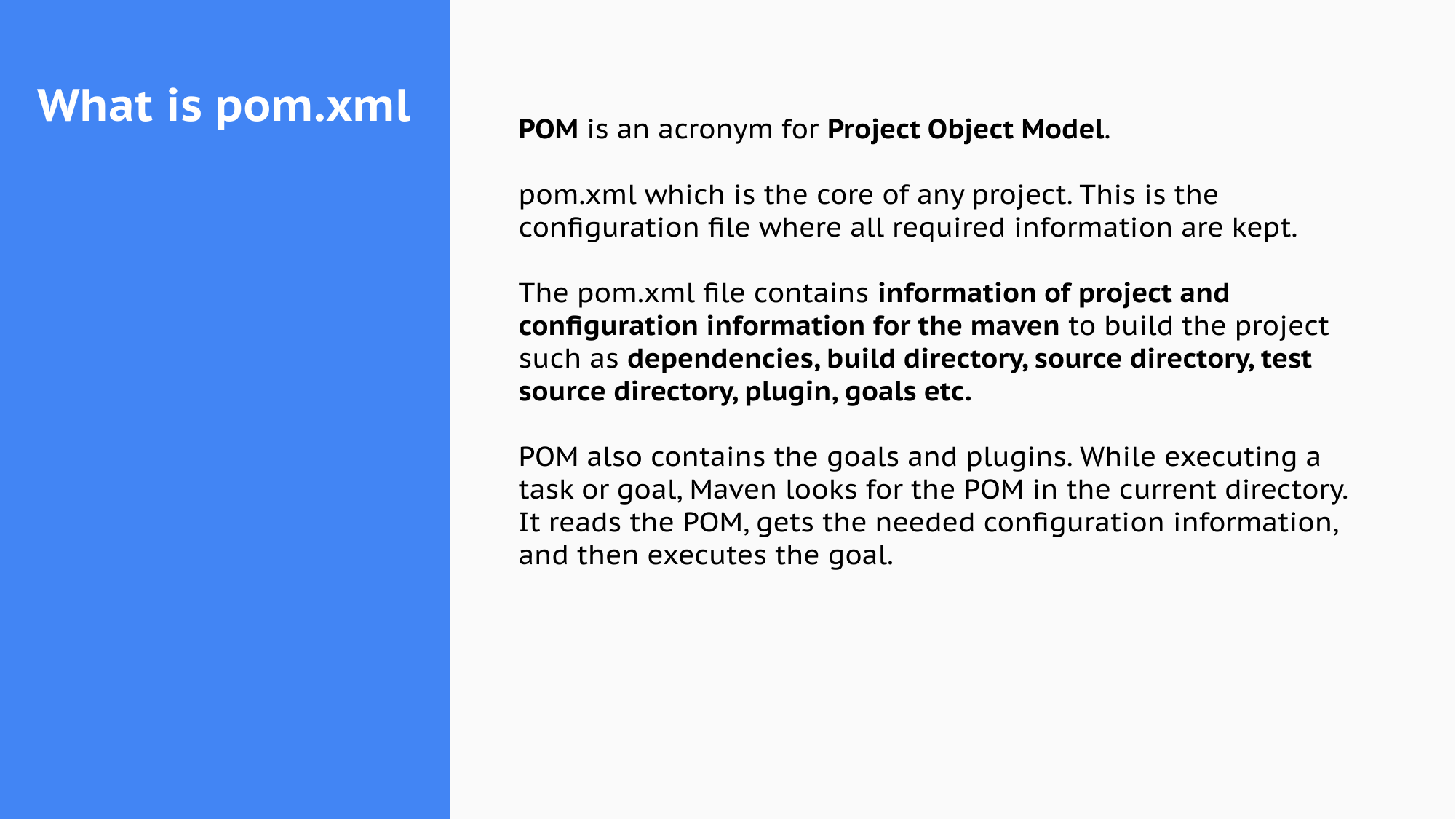

# What is pom.xml
POM is an acronym for Project Object Model.

pom.xml which is the core of any project. This is the configuration file where all required information are kept.

The pom.xml file contains information of project and configuration information for the maven to build the project such as dependencies, build directory, source directory, test source directory, plugin, goals etc.

POM also contains the goals and plugins. While executing a task or goal, Maven looks for the POM in the current directory. It reads the POM, gets the needed configuration information, and then executes the goal.